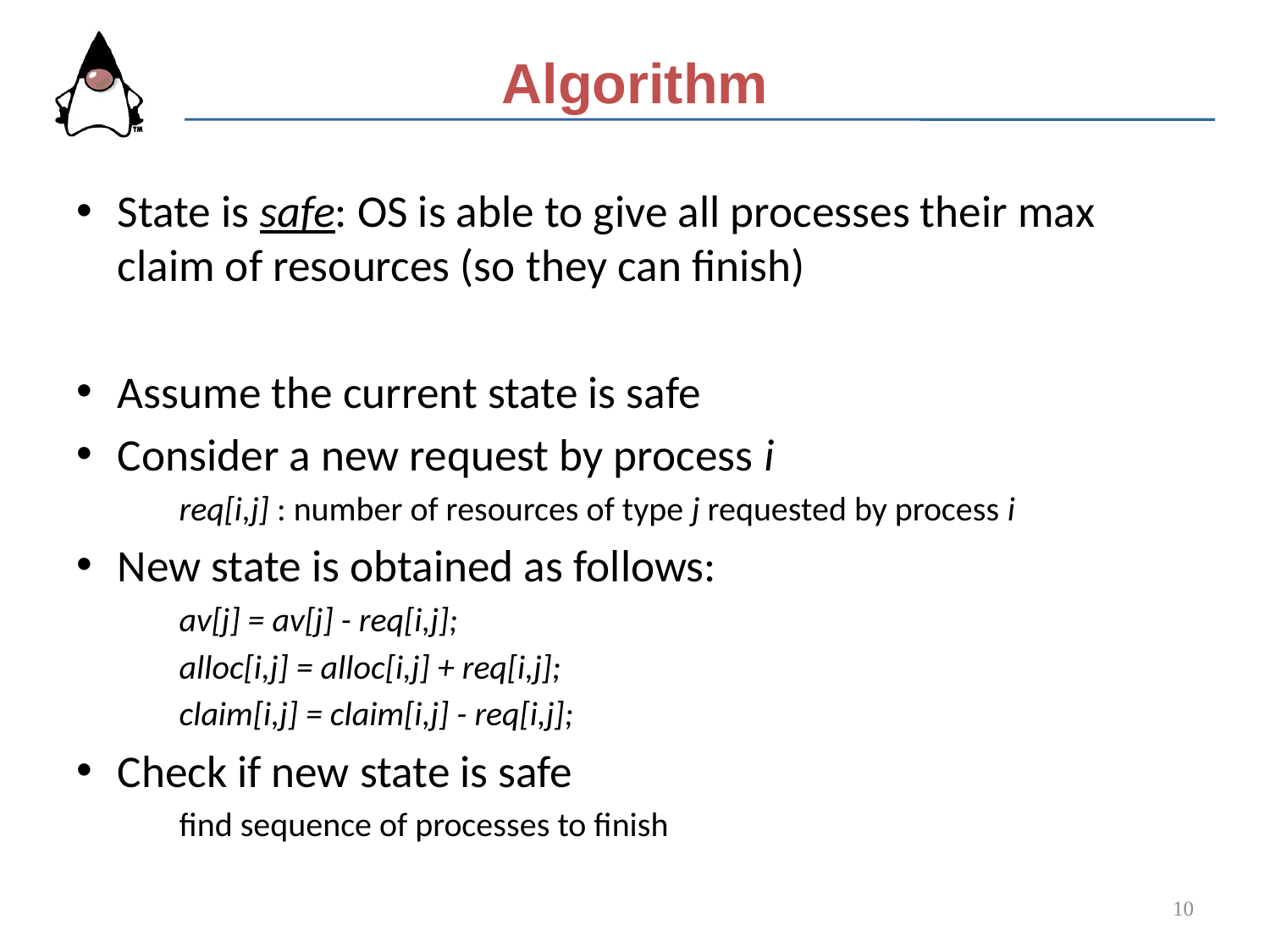

# Algorithm
State is safe: OS is able to give all processes their max claim of resources (so they can finish)

Assume the current state is safe
Consider a new request by process i
req[i,j] : number of resources of type j requested by process i
New state is obtained as follows:
av[j] = av[j] - req[i,j];
alloc[i,j] = alloc[i,j] + req[i,j];
claim[i,j] = claim[i,j] - req[i,j];
Check if new state is safe
find sequence of processes to finish
10